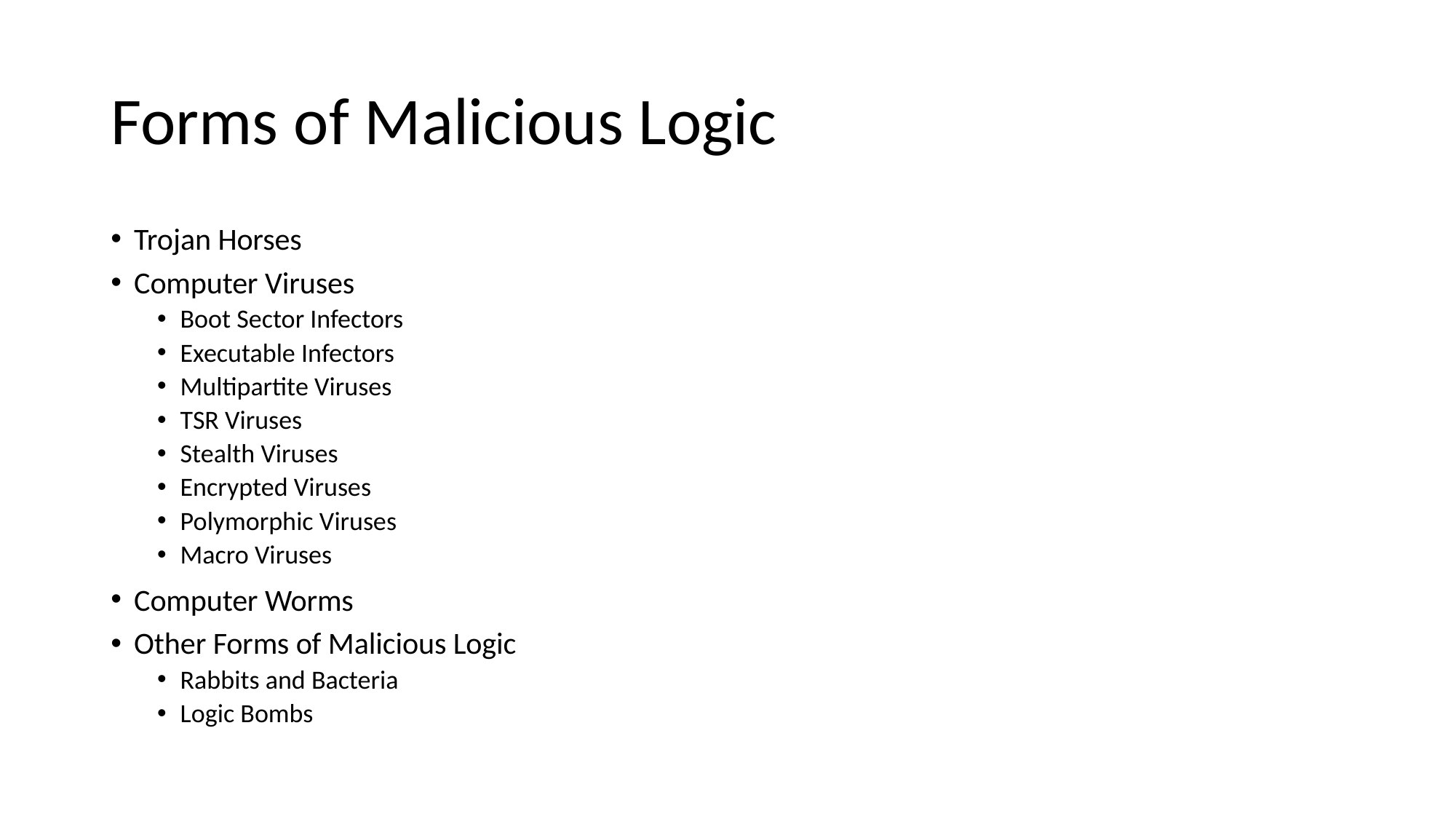

# Forms of Malicious Logic
Trojan Horses
Computer Viruses
Boot Sector Infectors
Executable Infectors
Multipartite Viruses
TSR Viruses
Stealth Viruses
Encrypted Viruses
Polymorphic Viruses
Macro Viruses
Computer Worms
Other Forms of Malicious Logic
Rabbits and Bacteria
Logic Bombs